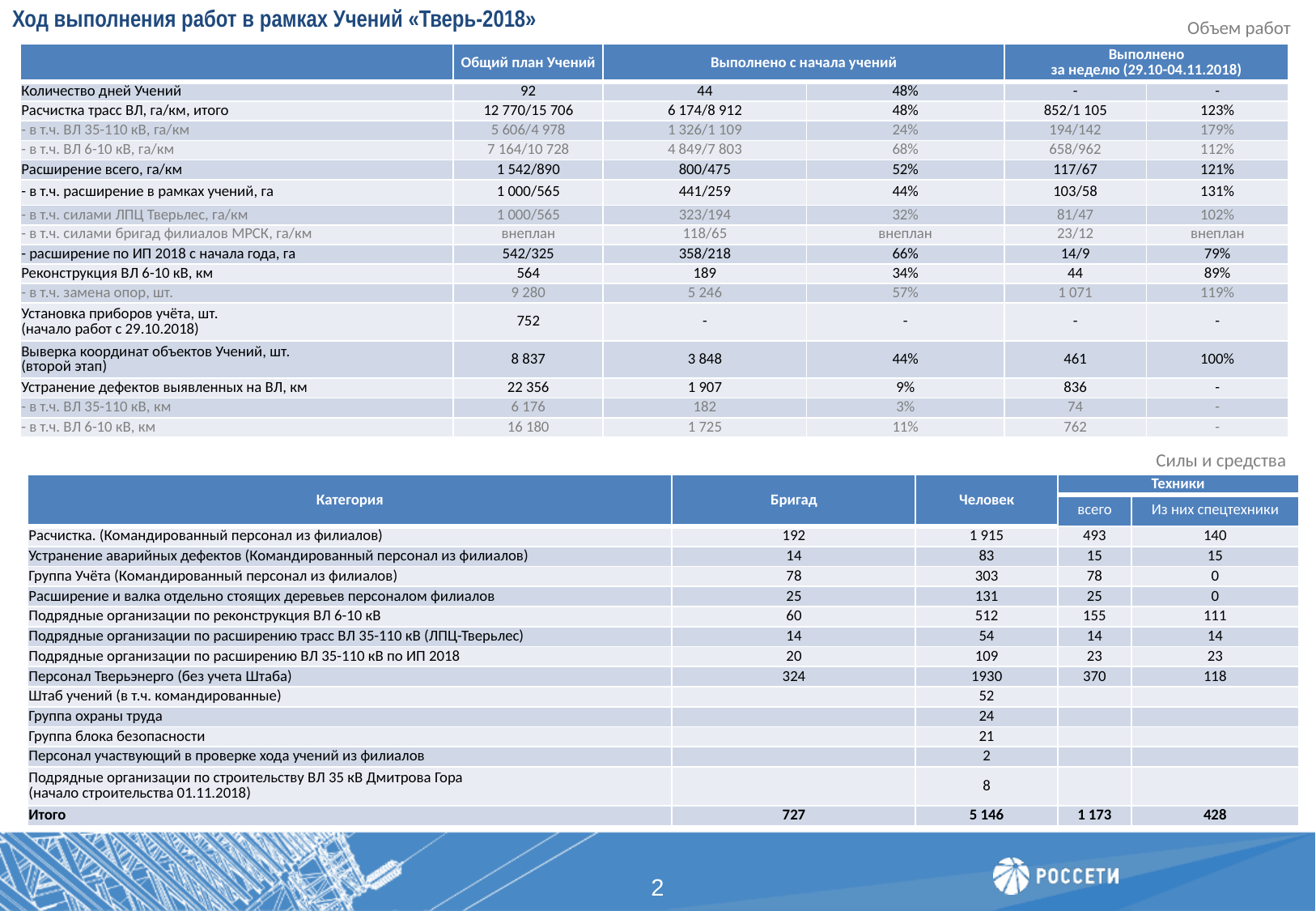

# Ход выполнения работ в рамках Учений «Тверь-2018»
Объем работ
|  | Общий план Учений | Выполнено с начала учений |  | Выполнено за неделю (29.10-04.11.2018) |  |
| --- | --- | --- | --- | --- | --- |
| Количество дней Учений | 92 | 44 | 48% | - | - |
| Расчистка трасс ВЛ, га/км, итого | 12 770/15 706 | 6 174/8 912 | 48% | 852/1 105 | 123% |
| - в т.ч. ВЛ 35-110 кВ, га/км | 5 606/4 978 | 1 326/1 109 | 24% | 194/142 | 179% |
| - в т.ч. ВЛ 6-10 кВ, га/км | 7 164/10 728 | 4 849/7 803 | 68% | 658/962 | 112% |
| Расширение всего, га/км | 1 542/890 | 800/475 | 52% | 117/67 | 121% |
| - в т.ч. расширение в рамках учений, га | 1 000/565 | 441/259 | 44% | 103/58 | 131% |
| - в т.ч. силами ЛПЦ Тверьлес, га/км | 1 000/565 | 323/194 | 32% | 81/47 | 102% |
| - в т.ч. силами бригад филиалов МРСК, га/км | внеплан | 118/65 | внеплан | 23/12 | внеплан |
| - расширение по ИП 2018 с начала года, га | 542/325 | 358/218 | 66% | 14/9 | 79% |
| Реконструкция ВЛ 6-10 кВ, км | 564 | 189 | 34% | 44 | 89% |
| - в т.ч. замена опор, шт. | 9 280 | 5 246 | 57% | 1 071 | 119% |
| Установка приборов учёта, шт. (начало работ с 29.10.2018) | 752 | - | - | - | - |
| Выверка координат объектов Учений, шт. (второй этап) | 8 837 | 3 848 | 44% | 461 | 100% |
| Устранение дефектов выявленных на ВЛ, км | 22 356 | 1 907 | 9% | 836 | - |
| - в т.ч. ВЛ 35-110 кВ, км | 6 176 | 182 | 3% | 74 | - |
| - в т.ч. ВЛ 6-10 кВ, км | 16 180 | 1 725 | 11% | 762 | - |
Силы и средства
| Категория | Бригад | Человек | Техники |  |
| --- | --- | --- | --- | --- |
|  |  |  | всего | Из них спецтехники |
| Расчистка. (Командированный персонал из филиалов) | 192 | 1 915 | 493 | 140 |
| Устранение аварийных дефектов (Командированный персонал из филиалов) | 14 | 83 | 15 | 15 |
| Группа Учёта (Командированный персонал из филиалов) | 78 | 303 | 78 | 0 |
| Расширение и валка отдельно стоящих деревьев персоналом филиалов | 25 | 131 | 25 | 0 |
| Подрядные организации по реконструкция ВЛ 6-10 кВ | 60 | 512 | 155 | 111 |
| Подрядные организации по расширению трасс ВЛ 35-110 кВ (ЛПЦ-Тверьлес) | 14 | 54 | 14 | 14 |
| Подрядные организации по расширению ВЛ 35-110 кВ по ИП 2018 | 20 | 109 | 23 | 23 |
| Персонал Тверьэнерго (без учета Штаба) | 324 | 1930 | 370 | 118 |
| Штаб учений (в т.ч. командированные) |  | 52 |  |  |
| Группа охраны труда |  | 24 |  |  |
| Группа блока безопасности |  | 21 |  |  |
| Персонал участвующий в проверке хода учений из филиалов |  | 2 |  |  |
| Подрядные организации по строительству ВЛ 35 кВ Дмитрова Гора (начало строительства 01.11.2018) |  | 8 |  |  |
| Итого | 727 | 5 146 | 1 173 | 428 |
2